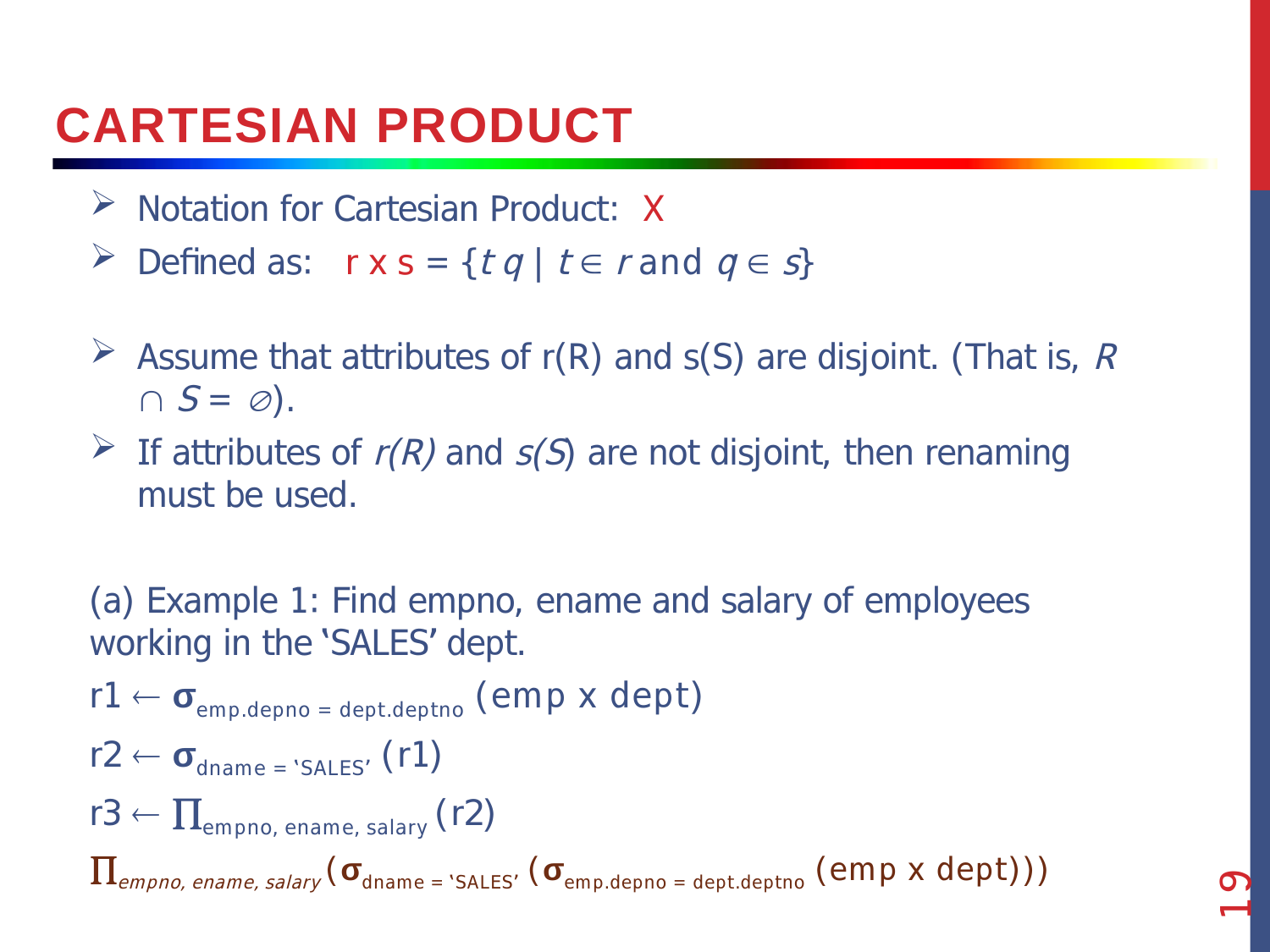

Cartesian product
Notation for Cartesian Product:  X
Defined as:	 r x s = {t q | t ∈ r and q ∈ s}
Assume that attributes of r(R) and s(S) are disjoint. (That is, R ∩ S = ∅).
If attributes of r(R) and s(S) are not disjoint, then renaming must be used.

(a) Example 1: Find empno, ename and salary of employees working in the ‘SALES’ dept.
r1 ← σemp.depno = dept.deptno (emp x dept)
r2 ← σdname = ‘SALES’ (r1)
r3 ← ∏empno, ename, salary (r2)
∏empno, ename, salary (σdname = ‘SALES’ (σemp.depno = dept.deptno (emp x dept)))

19